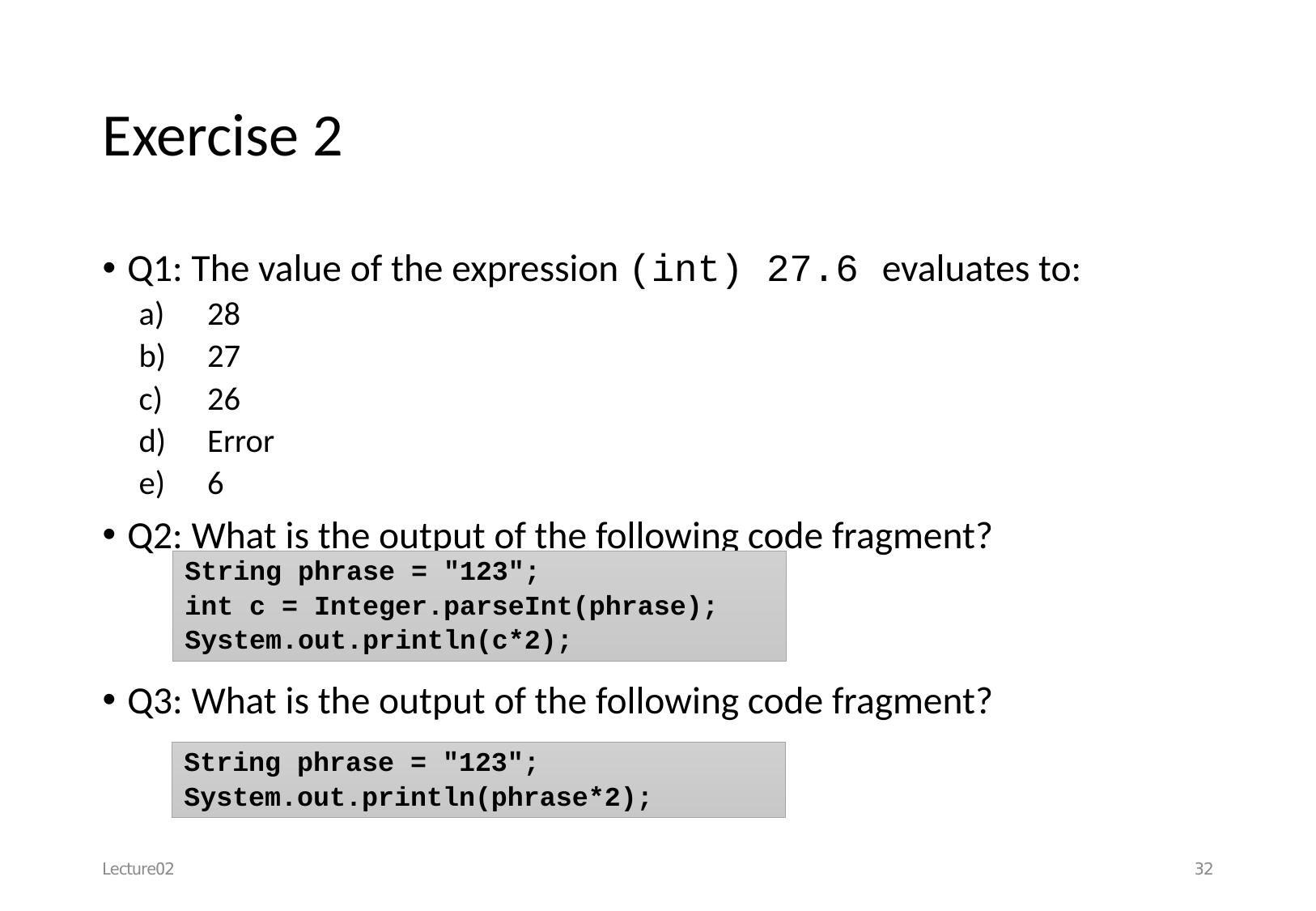

# Exercise 2
Q1: The value of the expression (int) 27.6 evaluates to:
28
27
26
Error
6
Q2: What is the output of the following code fragment?

Q3: What is the output of the following code fragment?

String phrase = "123";
int c = Integer.parseInt(phrase);
System.out.println(c*2);
String phrase = "123";
System.out.println(phrase*2);
Lecture02
32